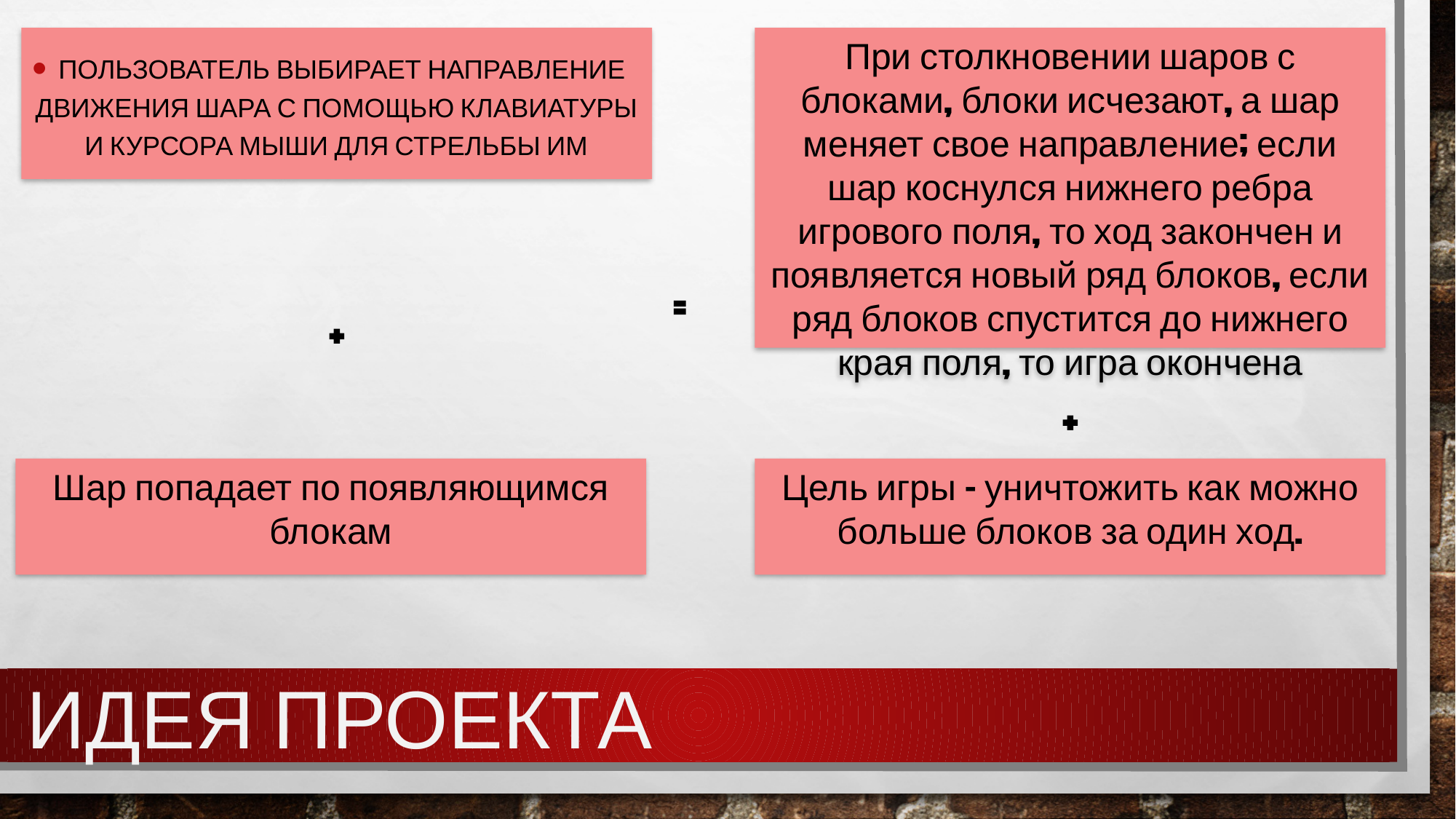

Пользователь выбирает направление движения шара с помощью клавиатуры и курсора мыши для стрельбы им
При столкновении шаров с блоками, блоки исчезают, а шар меняет свое направление; если шар коснулся нижнего ребра игрового поля, то ход закончен и появляется новый ряд блоков, если ряд блоков спустится до нижнего края поля, то игра окончена
=
+
+
Цель игры - уничтожить как можно больше блоков за один ход.
Шар попадает по появляющимся блокам
# Идея проекта